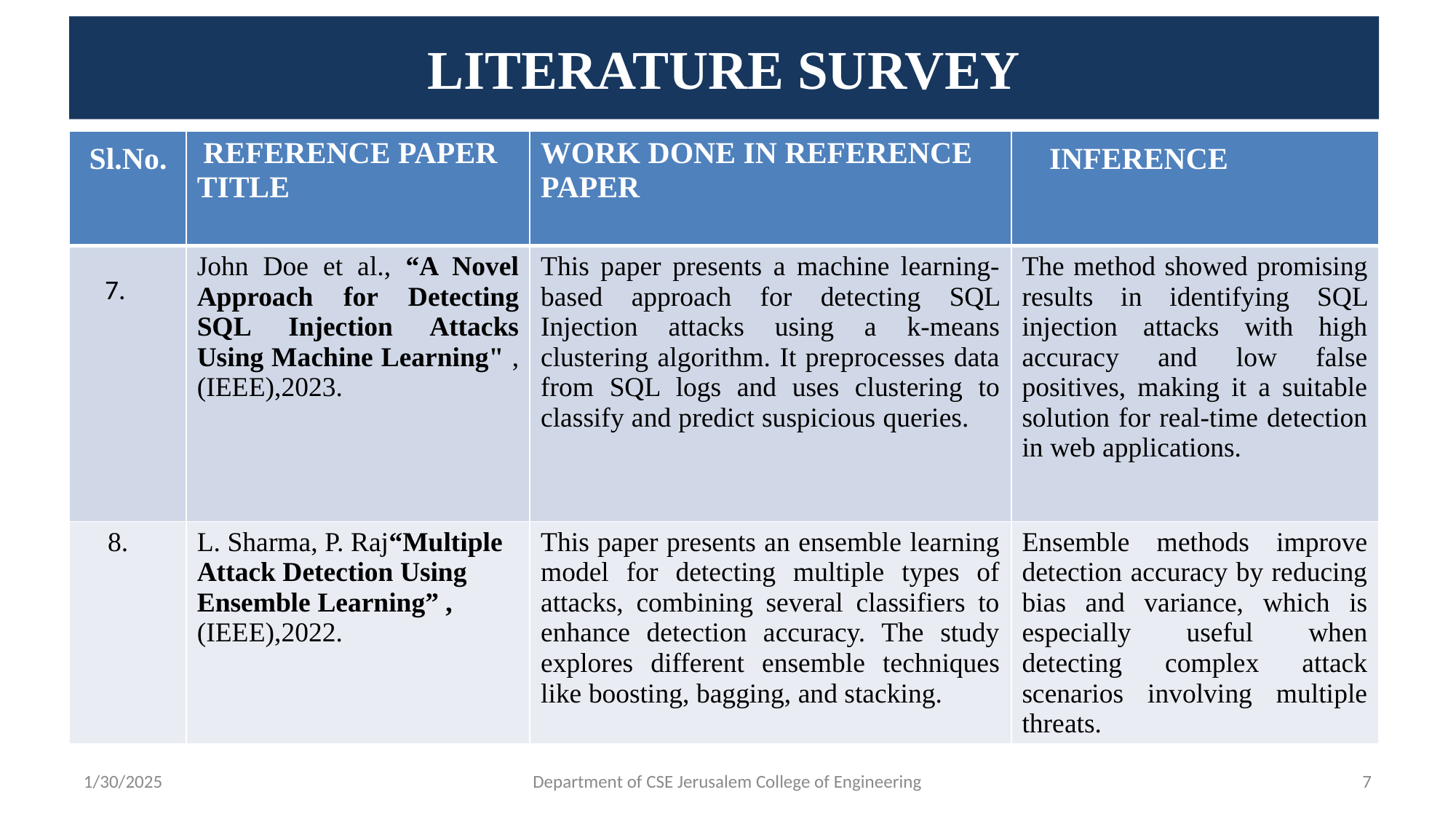

LITERATURE SURVEY
# LILITERATURE SURVEYLITERATURE LITERATURE SURVEYSURVEYTERATURE SURVEY
| Sl.No. | REFERENCE PAPER TITLE | WORK DONE IN REFERENCE PAPER | INFERENCE |
| --- | --- | --- | --- |
| 7. | John Doe et al., “A Novel Approach for Detecting SQL Injection Attacks Using Machine Learning" , (IEEE),2023. | This paper presents a machine learning-based approach for detecting SQL Injection attacks using a k-means clustering algorithm. It preprocesses data from SQL logs and uses clustering to classify and predict suspicious queries. | The method showed promising results in identifying SQL injection attacks with high accuracy and low false positives, making it a suitable solution for real-time detection in web applications. |
| 8. | L. Sharma, P. Raj“Multiple Attack Detection Using Ensemble Learning” ,(IEEE),2022. | This paper presents an ensemble learning model for detecting multiple types of attacks, combining several classifiers to enhance detection accuracy. The study explores different ensemble techniques like boosting, bagging, and stacking. | Ensemble methods improve detection accuracy by reducing bias and variance, which is especially useful when detecting complex attack scenarios involving multiple threats. |
1/30/2025
Department of CSE Jerusalem College of Engineering
7